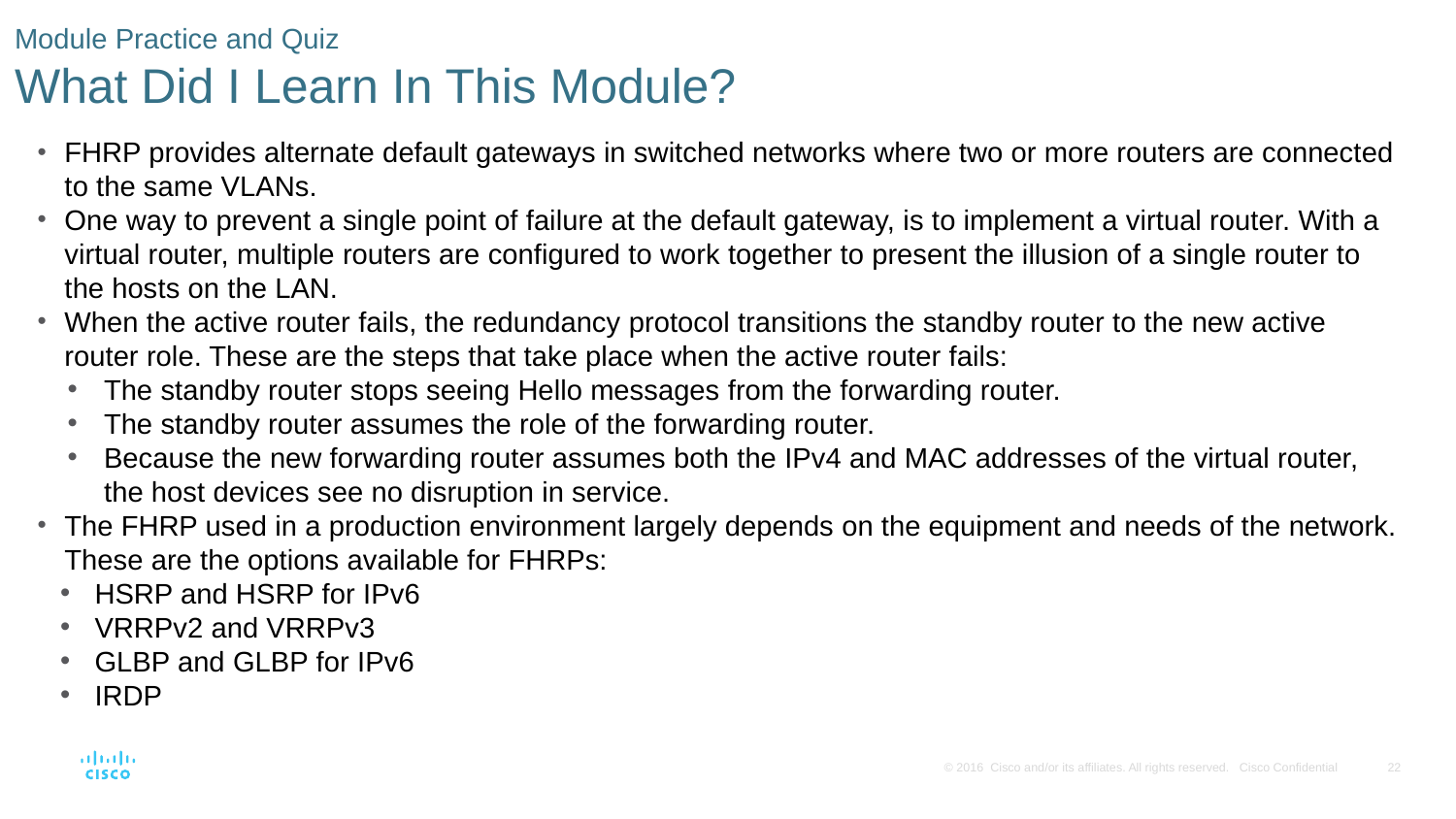

# Module Practice and Quiz What Did I Learn In This Module?
FHRP provides alternate default gateways in switched networks where two or more routers are connected to the same VLANs.
One way to prevent a single point of failure at the default gateway, is to implement a virtual router. With a virtual router, multiple routers are configured to work together to present the illusion of a single router to the hosts on the LAN.
When the active router fails, the redundancy protocol transitions the standby router to the new active router role. These are the steps that take place when the active router fails:
The standby router stops seeing Hello messages from the forwarding router.
The standby router assumes the role of the forwarding router.
Because the new forwarding router assumes both the IPv4 and MAC addresses of the virtual router, the host devices see no disruption in service.
The FHRP used in a production environment largely depends on the equipment and needs of the network. These are the options available for FHRPs:
HSRP and HSRP for IPv6
VRRPv2 and VRRPv3
GLBP and GLBP for IPv6
IRDP